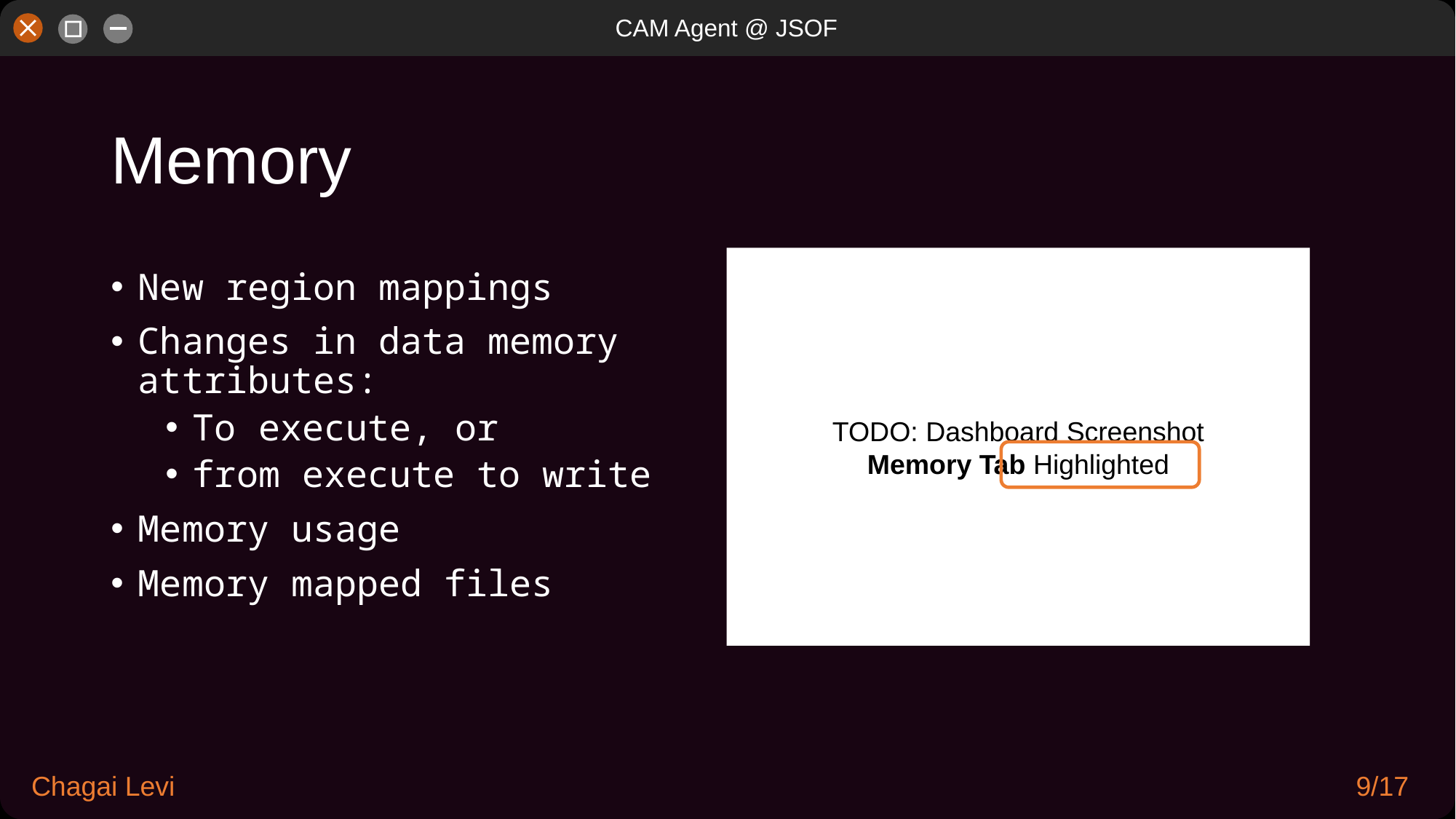

CAM Agent @ JSOF
# Memory
TODO: Dashboard Screenshot
Memory Tab Highlighted
New region mappings
Changes in data memory attributes:
To execute, or
from execute to write
Memory usage
Memory mapped files

Chagai Levi
9/17